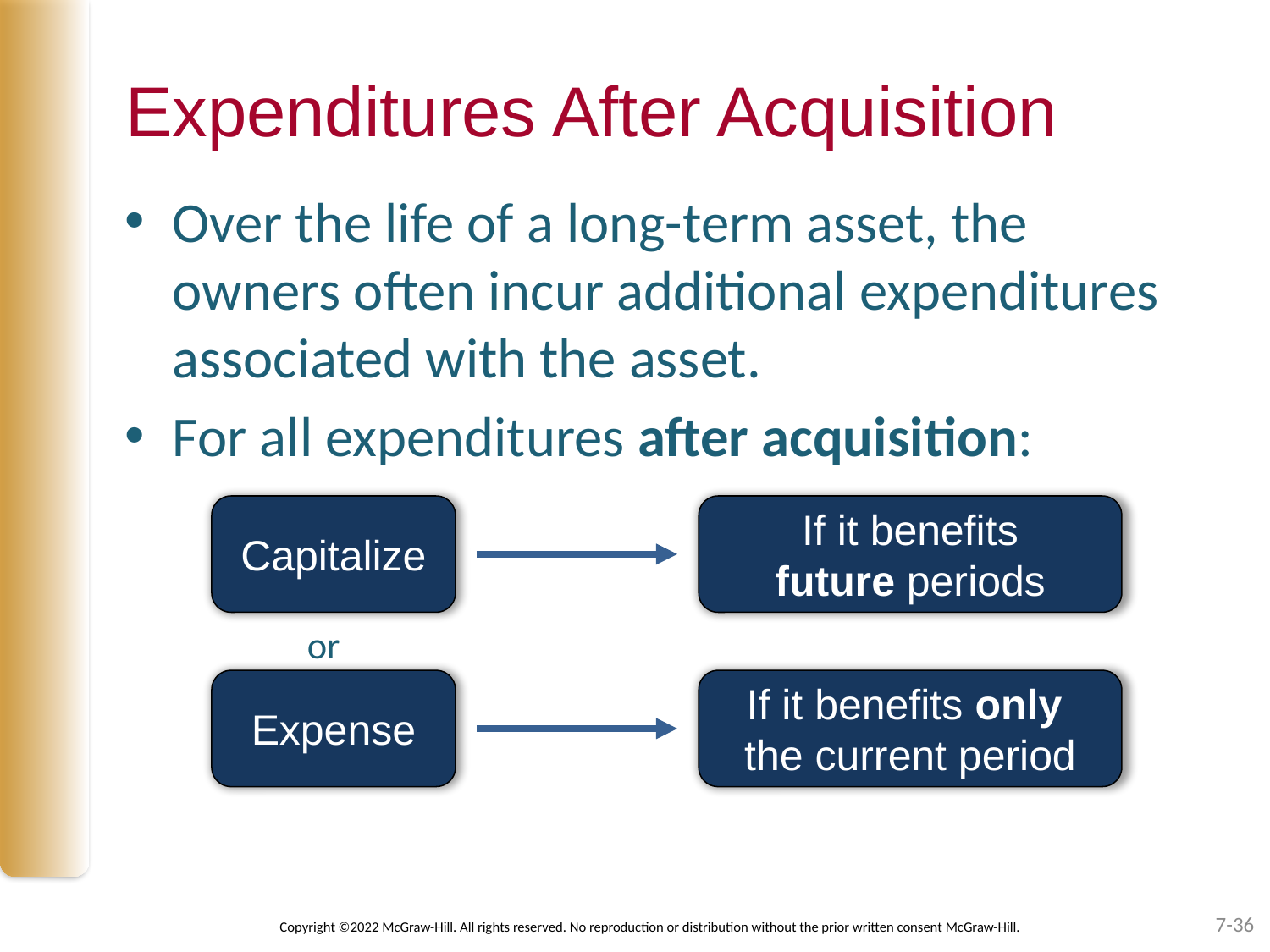

# Expenditures After Acquisition
Over the life of a long-term asset, the owners often incur additional expenditures associated with the asset.
For all expenditures after acquisition:
Capitalize
If it benefits
future periods
or
Expense
If it benefits only
the current period
7-36
Copyright ©2022 McGraw-Hill. All rights reserved. No reproduction or distribution without the prior written consent McGraw-Hill.